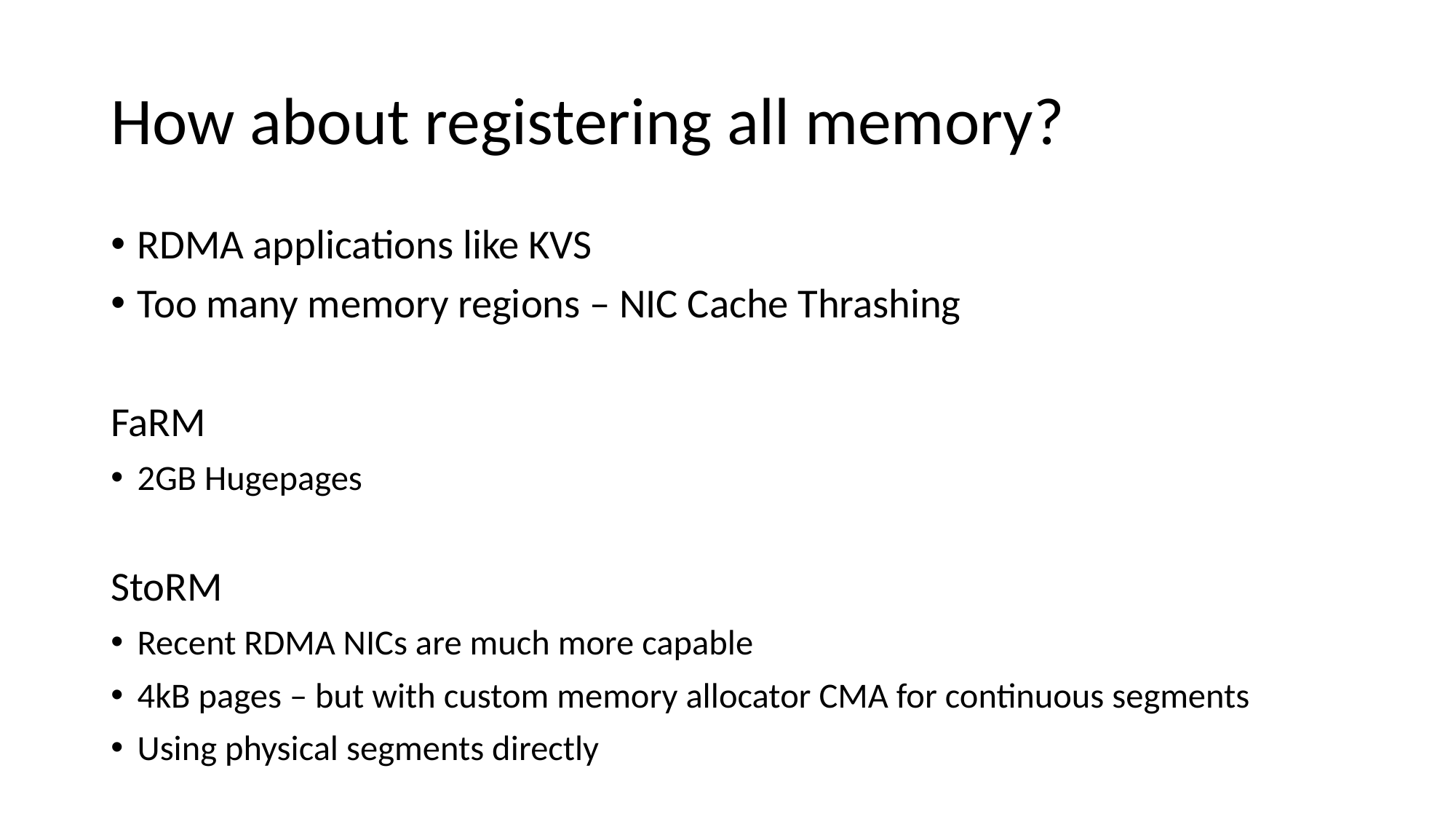

# How about registering all memory?
RDMA applications like KVS
Too many memory regions – NIC Cache Thrashing

FaRM
2GB Hugepages

StoRM
Recent RDMA NICs are much more capable
4kB pages – but with custom memory allocator CMA for continuous segments
Using physical segments directly